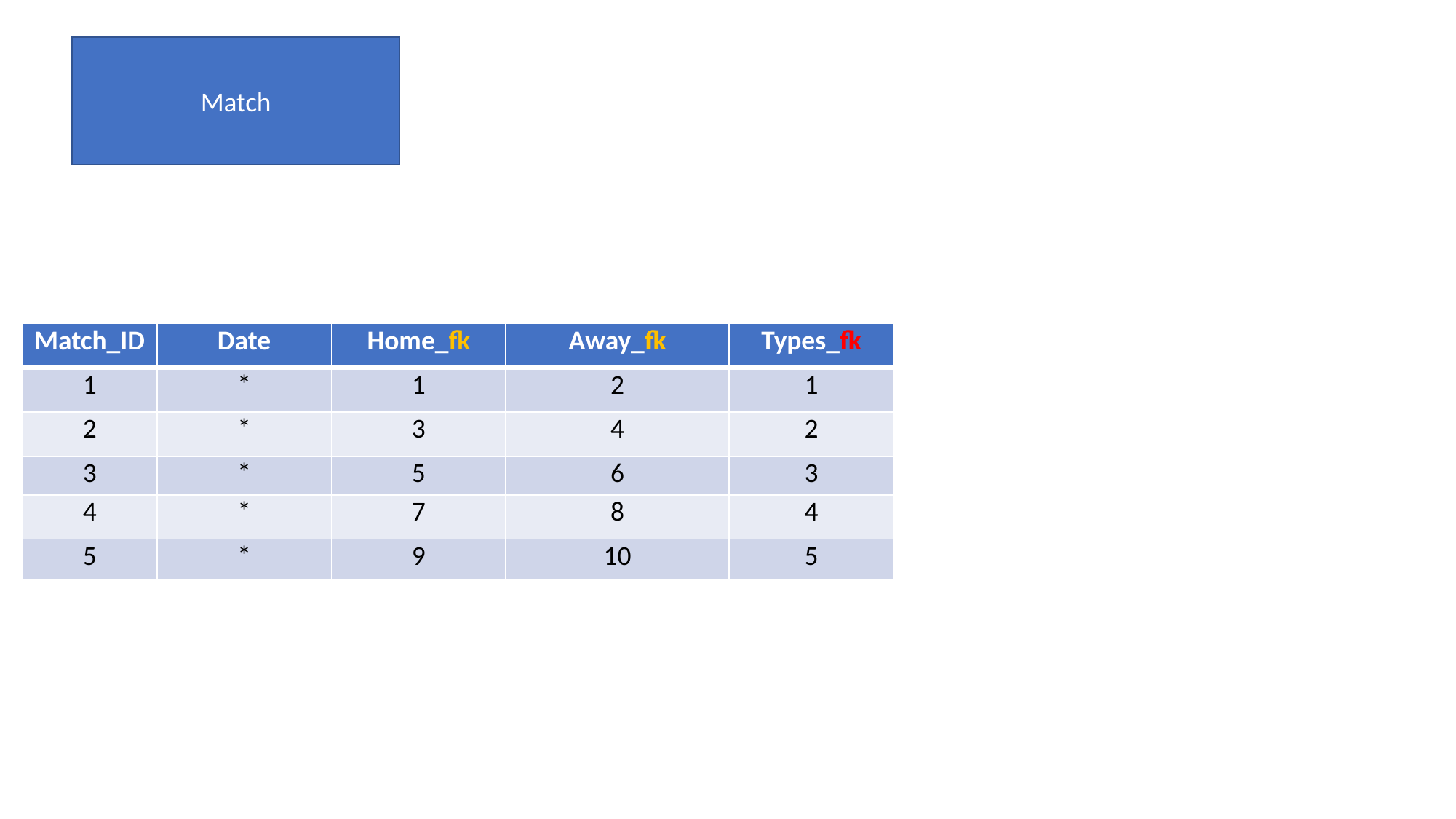

Match
| Match\_ID | Date | Home\_fk | Away\_fk | Types\_fk |
| --- | --- | --- | --- | --- |
| 1 | \* | 1 | 2 | 1 |
| 2 | \* | 3 | 4 | 2 |
| 3 | \* | 5 | 6 | 3 |
| 4 | \* | 7 | 8 | 4 |
| 5 | \* | 9 | 10 | 5 |